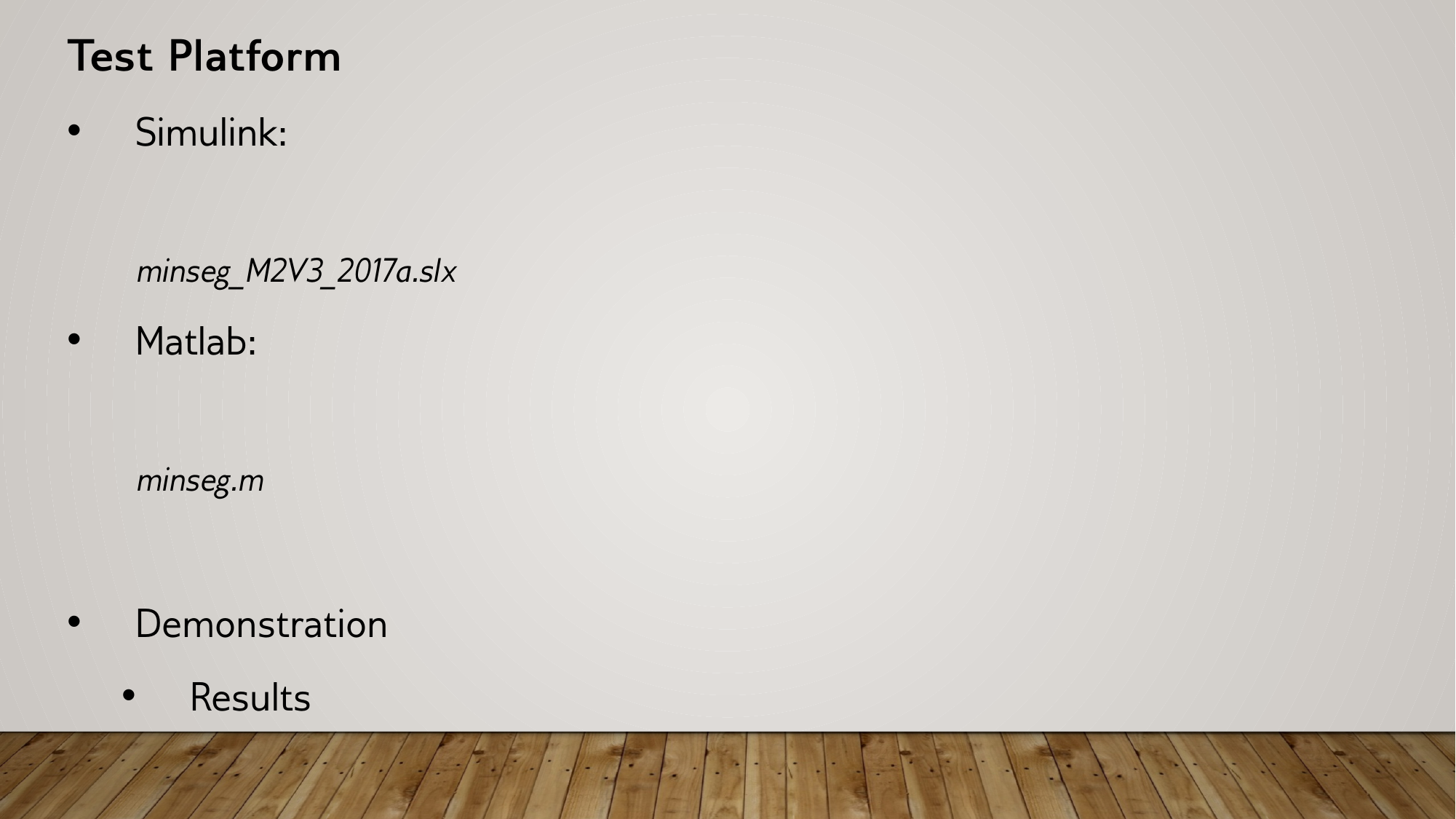

Test Platform
Simulink: 	minseg_M2V3_2017a.slx
Matlab: 	minseg.m

Demonstration
Results